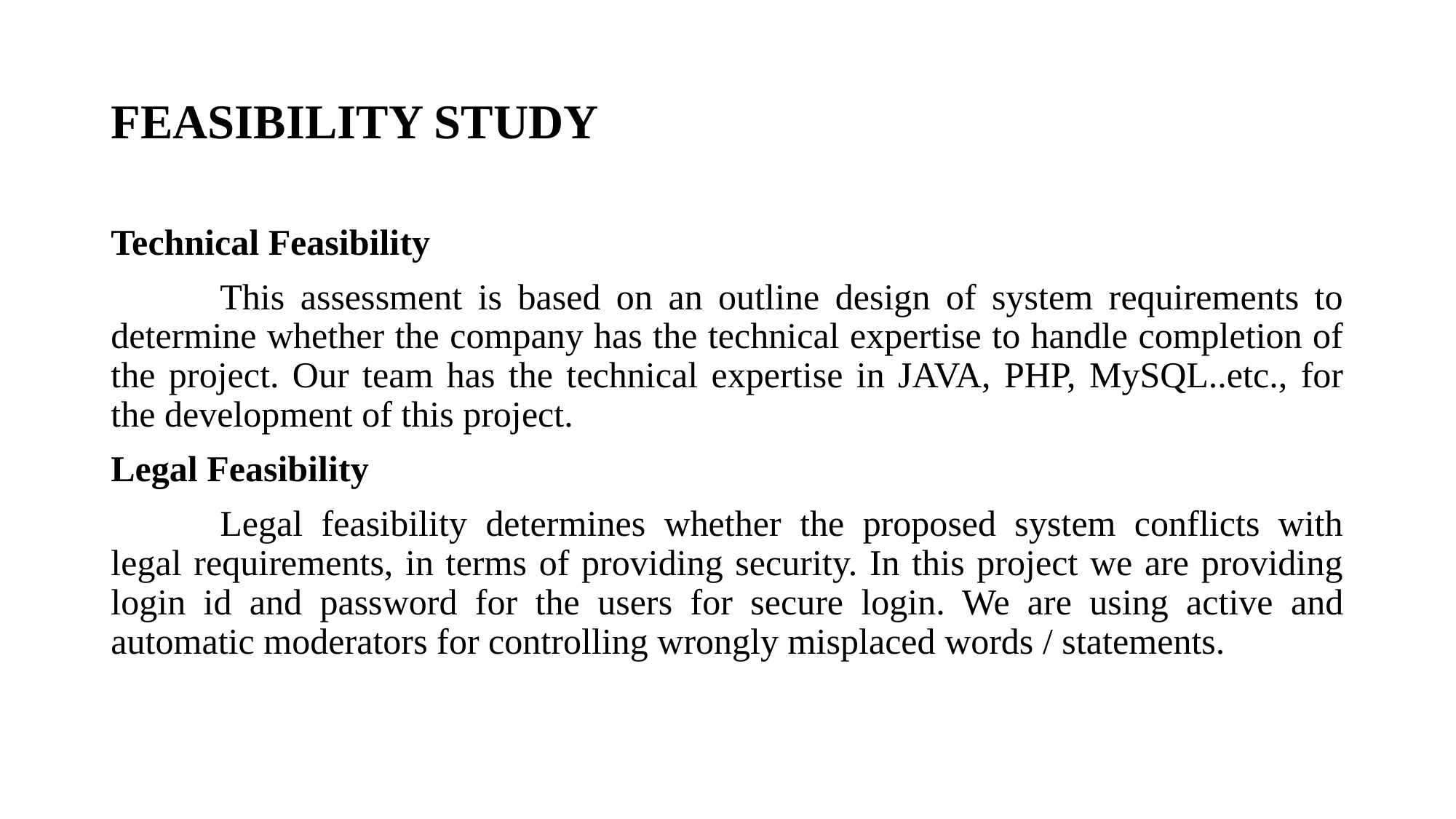

# FEASIBILITY STUDY
Technical Feasibility
	This assessment is based on an outline design of system requirements to determine whether the company has the technical expertise to handle completion of the project. Our team has the technical expertise in JAVA, PHP, MySQL..etc., for the development of this project.
Legal Feasibility
	Legal feasibility determines whether the proposed system conflicts with legal requirements, in terms of providing security. In this project we are providing login id and password for the users for secure login. We are using active and automatic moderators for controlling wrongly misplaced words / statements.